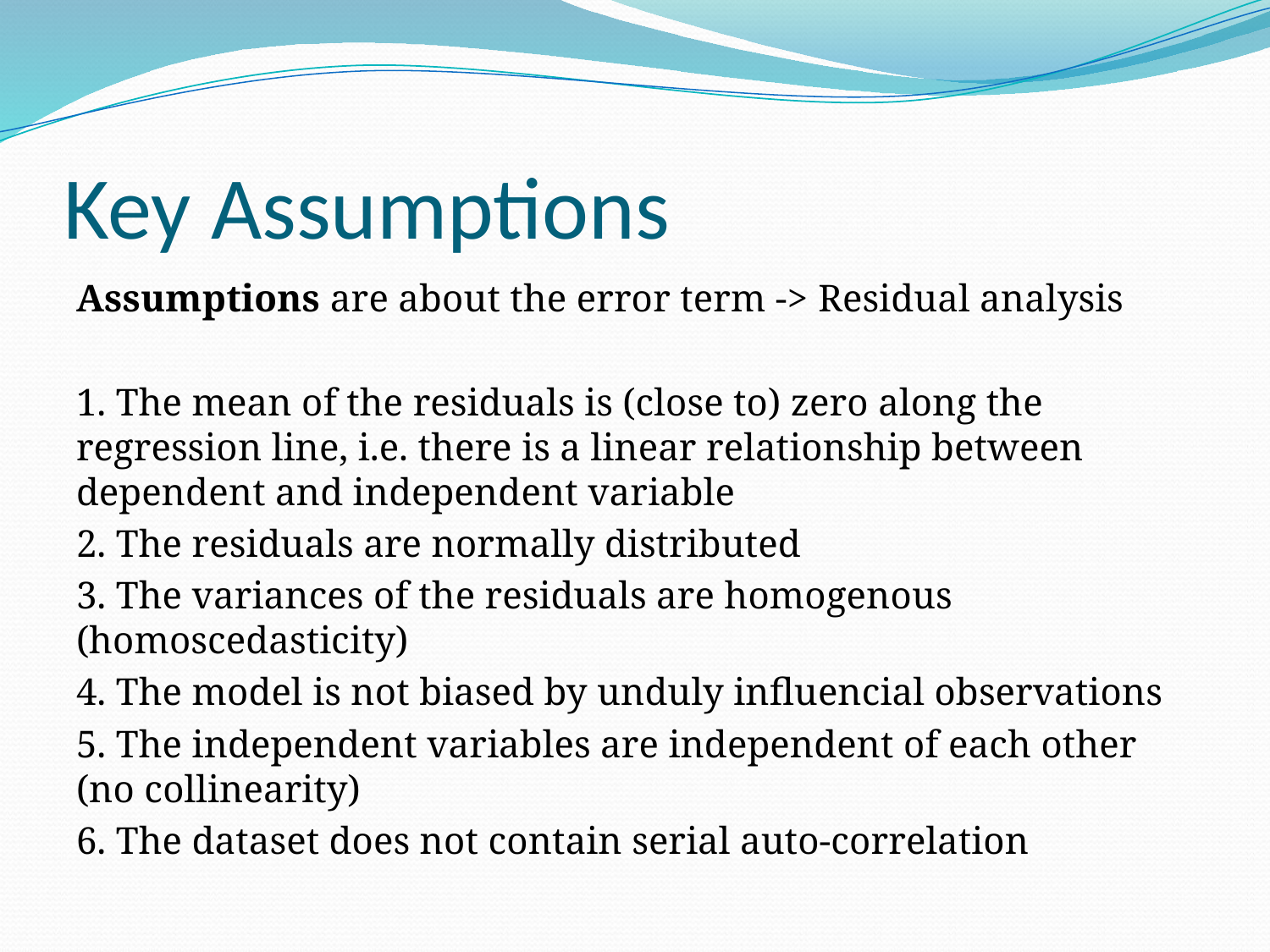

# Key Assumptions
Assumptions are about the error term -> Residual analysis

1. The mean of the residuals is (close to) zero along the regression line, i.e. there is a linear relationship between dependent and independent variable
2. The residuals are normally distributed
3. The variances of the residuals are homogenous (homoscedasticity)
4. The model is not biased by unduly influencial observations
5. The independent variables are independent of each other (no collinearity)
6. The dataset does not contain serial auto-correlation